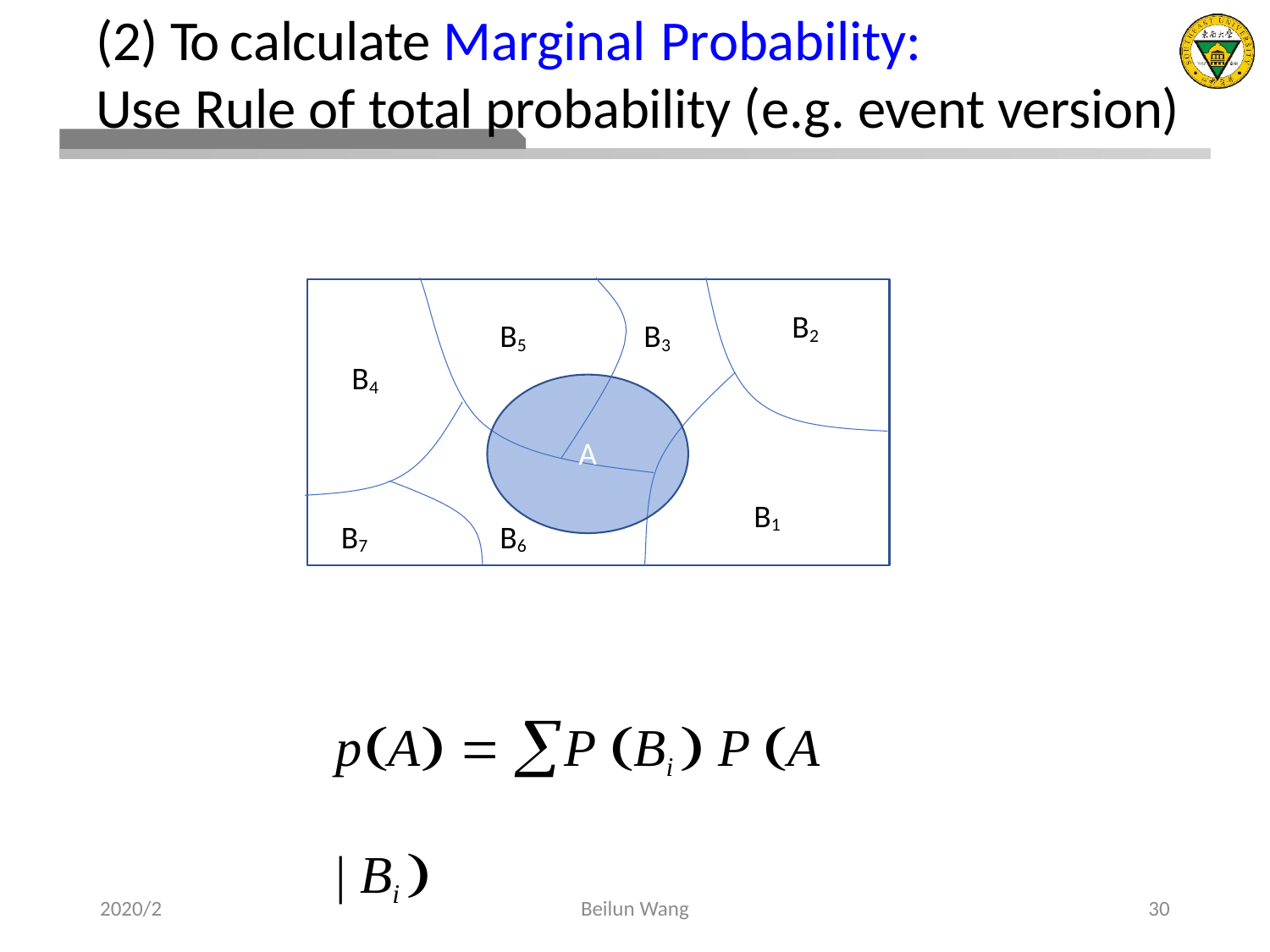

# (2) To calculate Marginal Probability: Use Rule of total probability (e.g. event version)

B2
B5
B3
B4

A

B1
B7
B6
p(A) = ∑P (Bi ) P (A | Bi )
2020/2
Beilun Wang
30